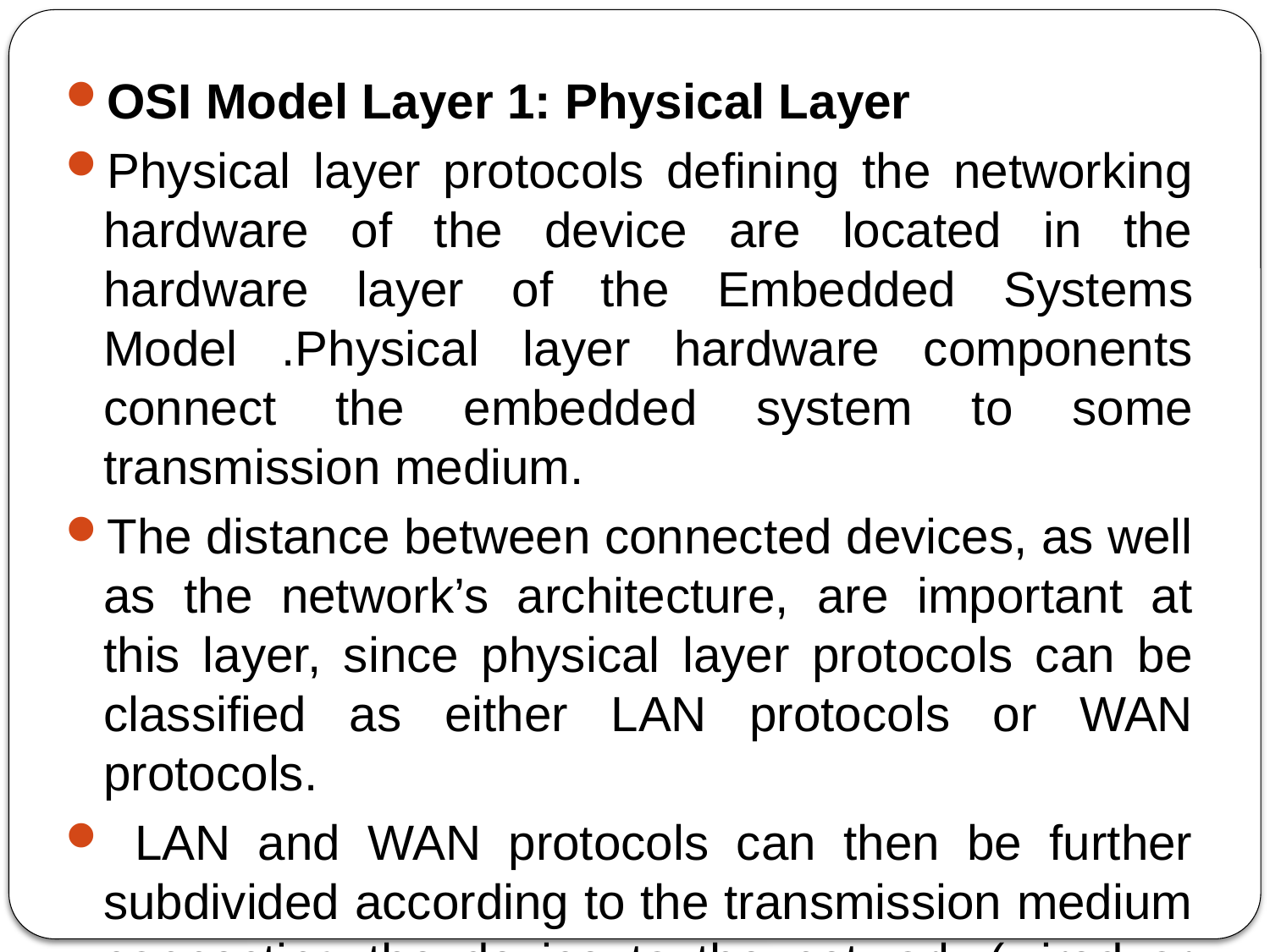

OSI Model Layer 1: Physical Layer
Physical layer protocols defining the networking hardware of the device are located in the hardware layer of the Embedded Systems Model .Physical layer hardware components connect the embedded system to some transmission medium.
The distance between connected devices, as well as the network’s architecture, are important at this layer, since physical layer protocols can be classified as either LAN protocols or WAN protocols.
 LAN and WAN protocols can then be further subdivided according to the transmission medium connecting the device to the network (wired or wireless).